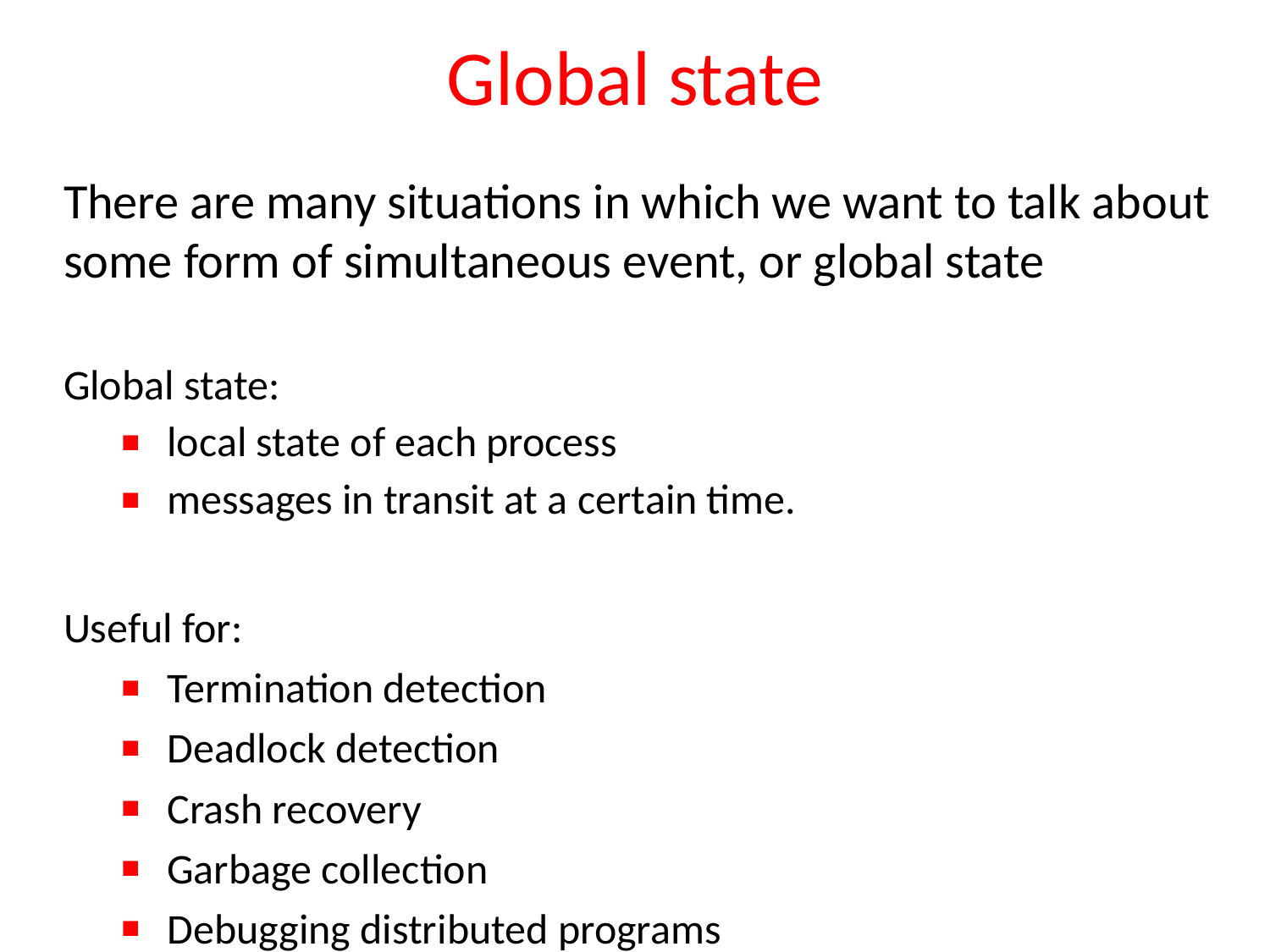

# Global state
There are many situations in which we want to talk about some form of simultaneous event, or global state

Global state:
local state of each process
messages in transit at a certain time.

Useful for:
Termination detection
Deadlock detection
Crash recovery
Garbage collection
Debugging distributed programs